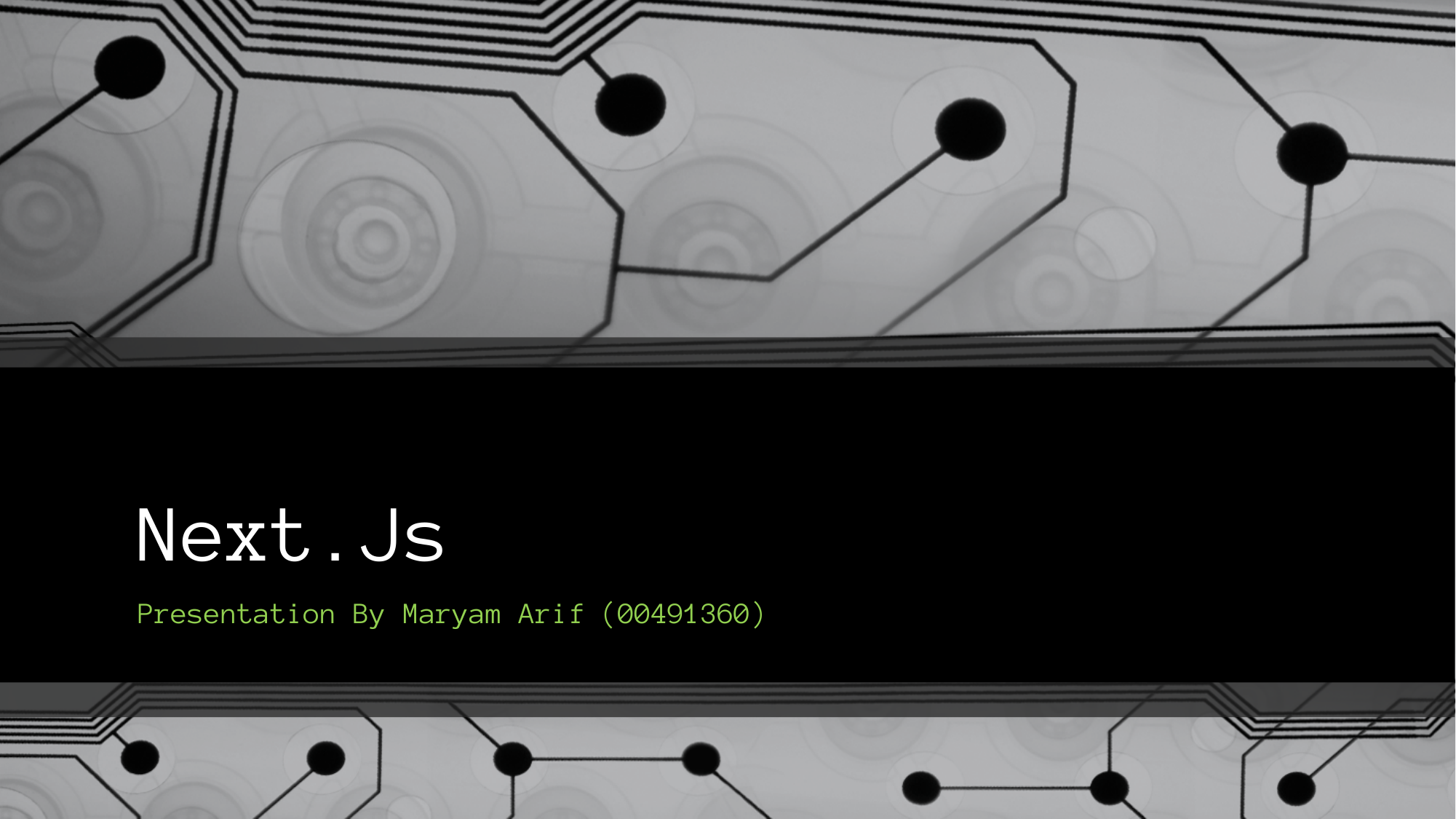

# Next.Js
Presentation By Maryam Arif (00491360)